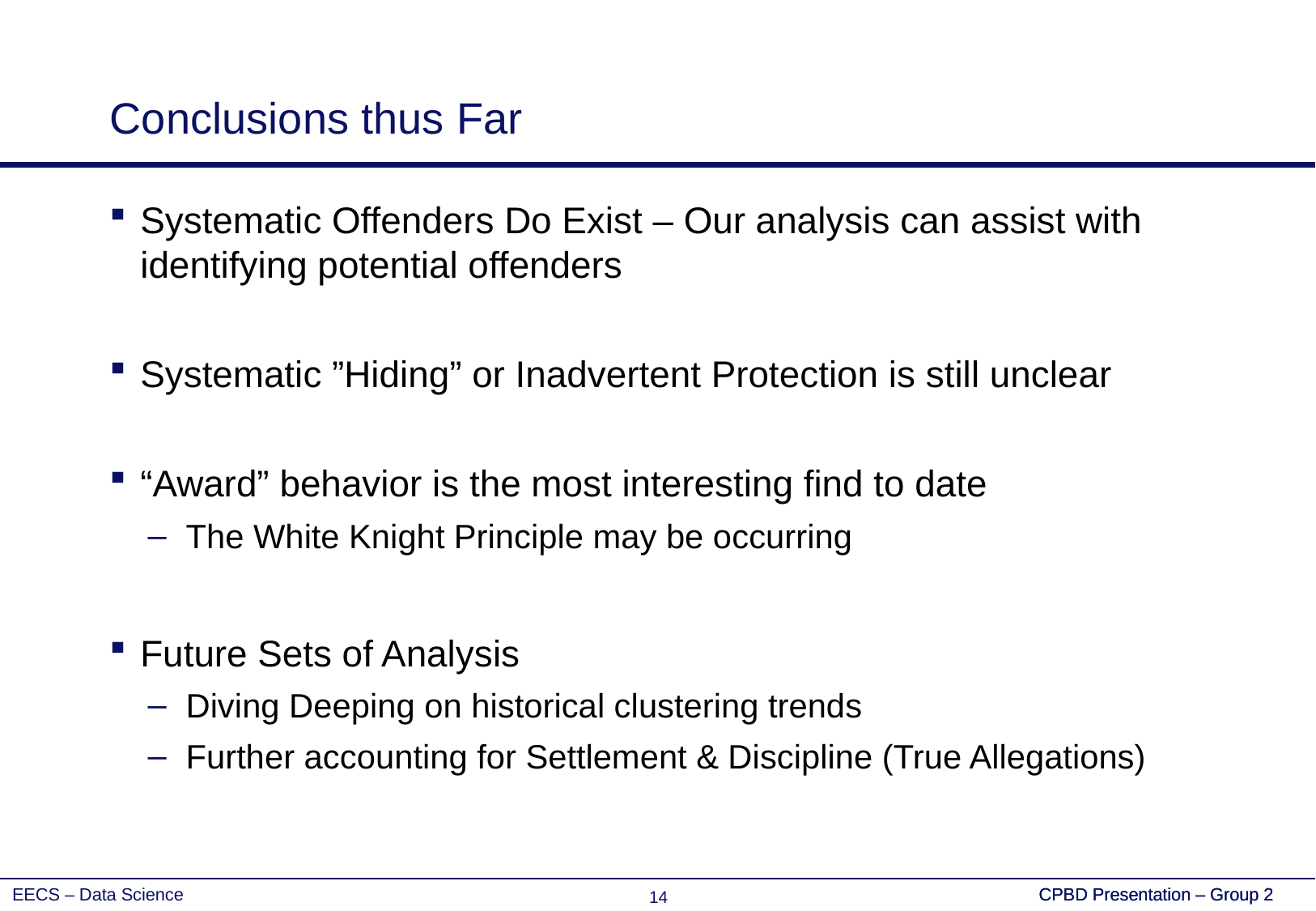

# Conclusions thus Far
Systematic Offenders Do Exist – Our analysis can assist with identifying potential offenders

Systematic ”Hiding” or Inadvertent Protection is still unclear

“Award” behavior is the most interesting find to date
The White Knight Principle may be occurring

Future Sets of Analysis
Diving Deeping on historical clustering trends
Further accounting for Settlement & Discipline (True Allegations)

14
EECS – Data Science